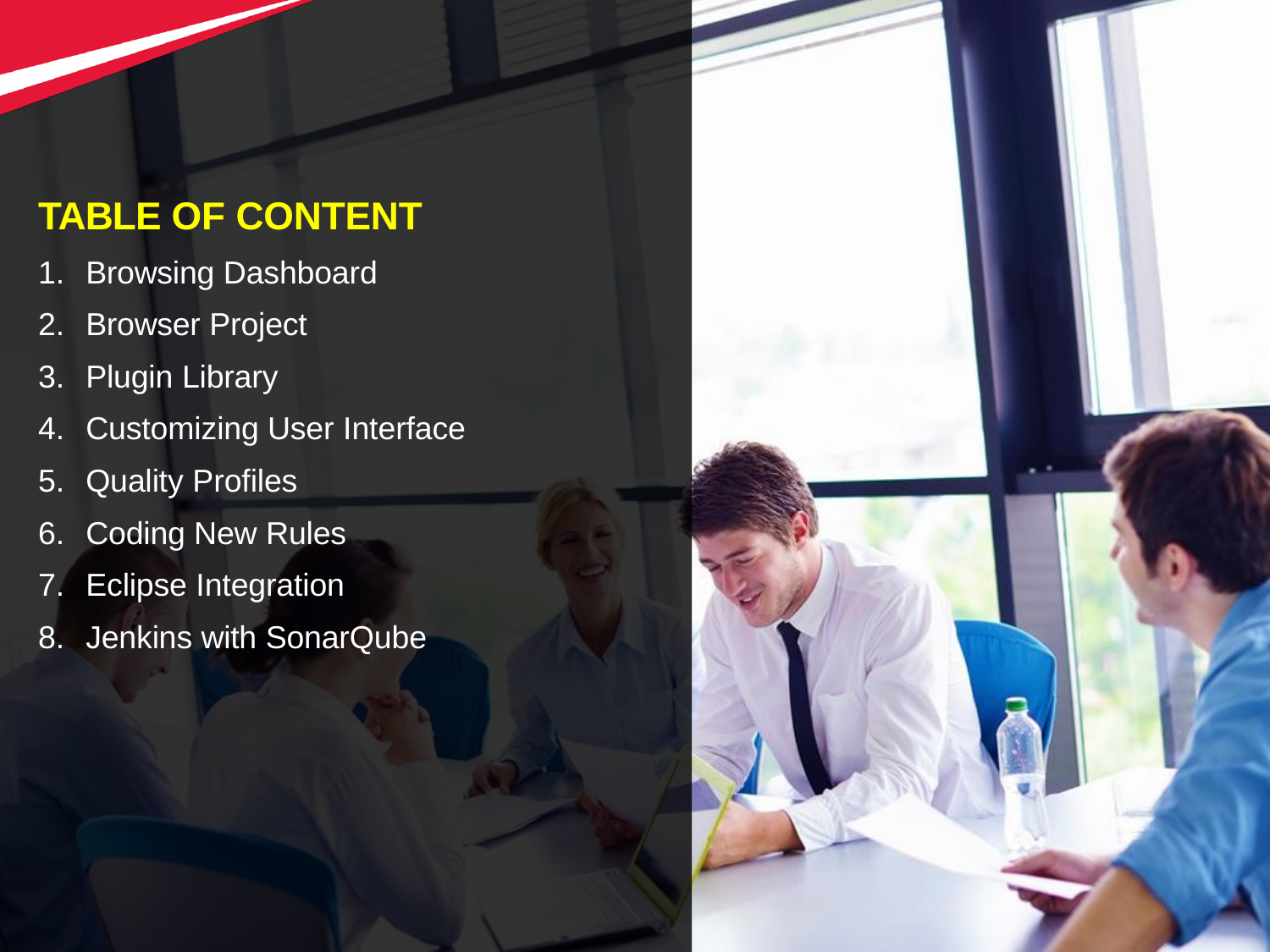

# TABLE OF CONTENT
Browsing Dashboard
Browser Project
Plugin Library
Customizing User Interface
Quality Profiles
Coding New Rules
Eclipse Integration
Jenkins with SonarQube